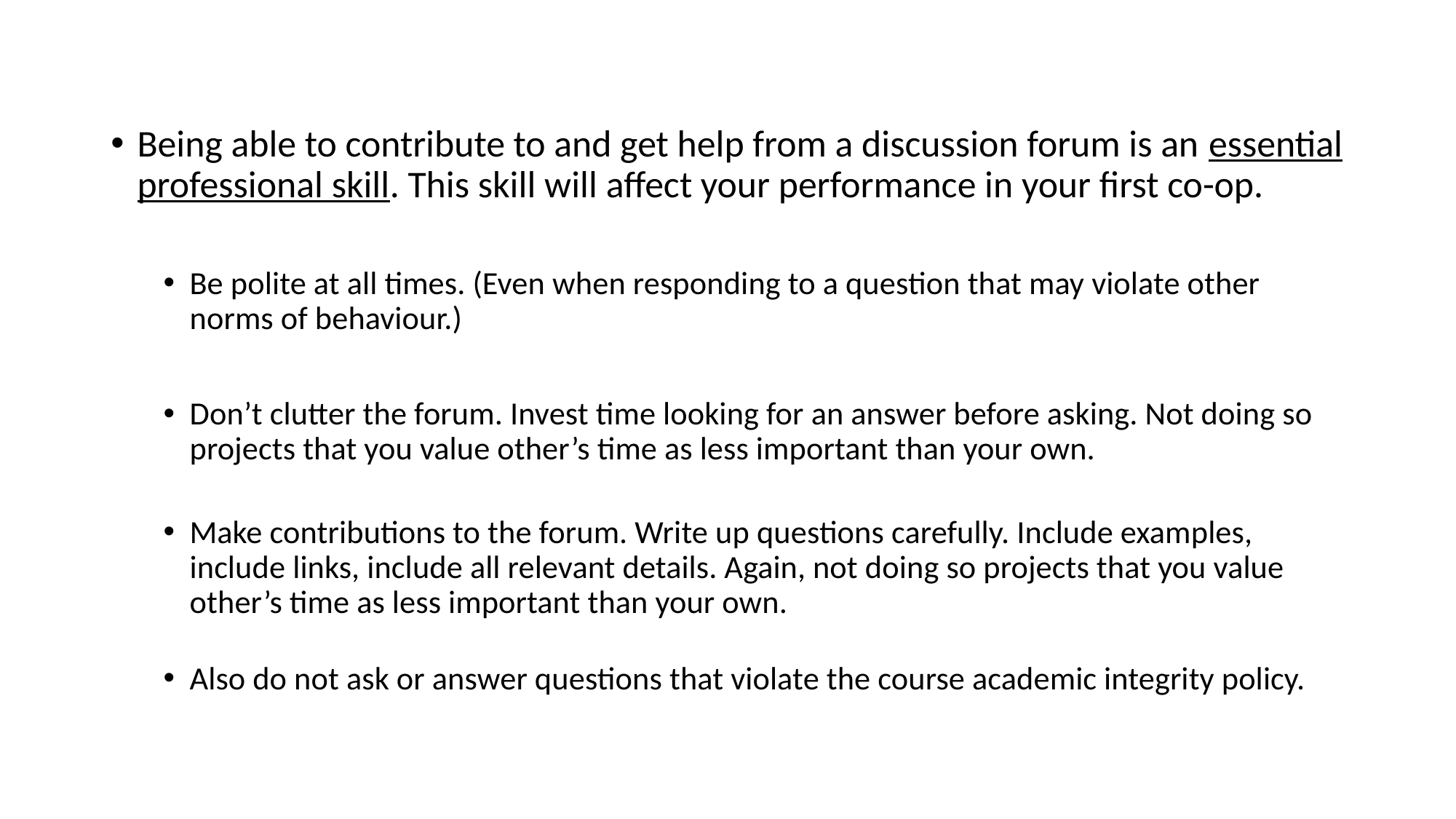

Being able to contribute to and get help from a discussion forum is an essential professional skill. This skill will affect your performance in your first co-op.

Be polite at all times. (Even when responding to a question that may violate other norms of behaviour.)

Don’t clutter the forum. Invest time looking for an answer before asking. Not doing so projects that you value other’s time as less important than your own.

Make contributions to the forum. Write up questions carefully. Include examples, include links, include all relevant details. Again, not doing so projects that you value other’s time as less important than your own.
Also do not ask or answer questions that violate the course academic integrity policy.